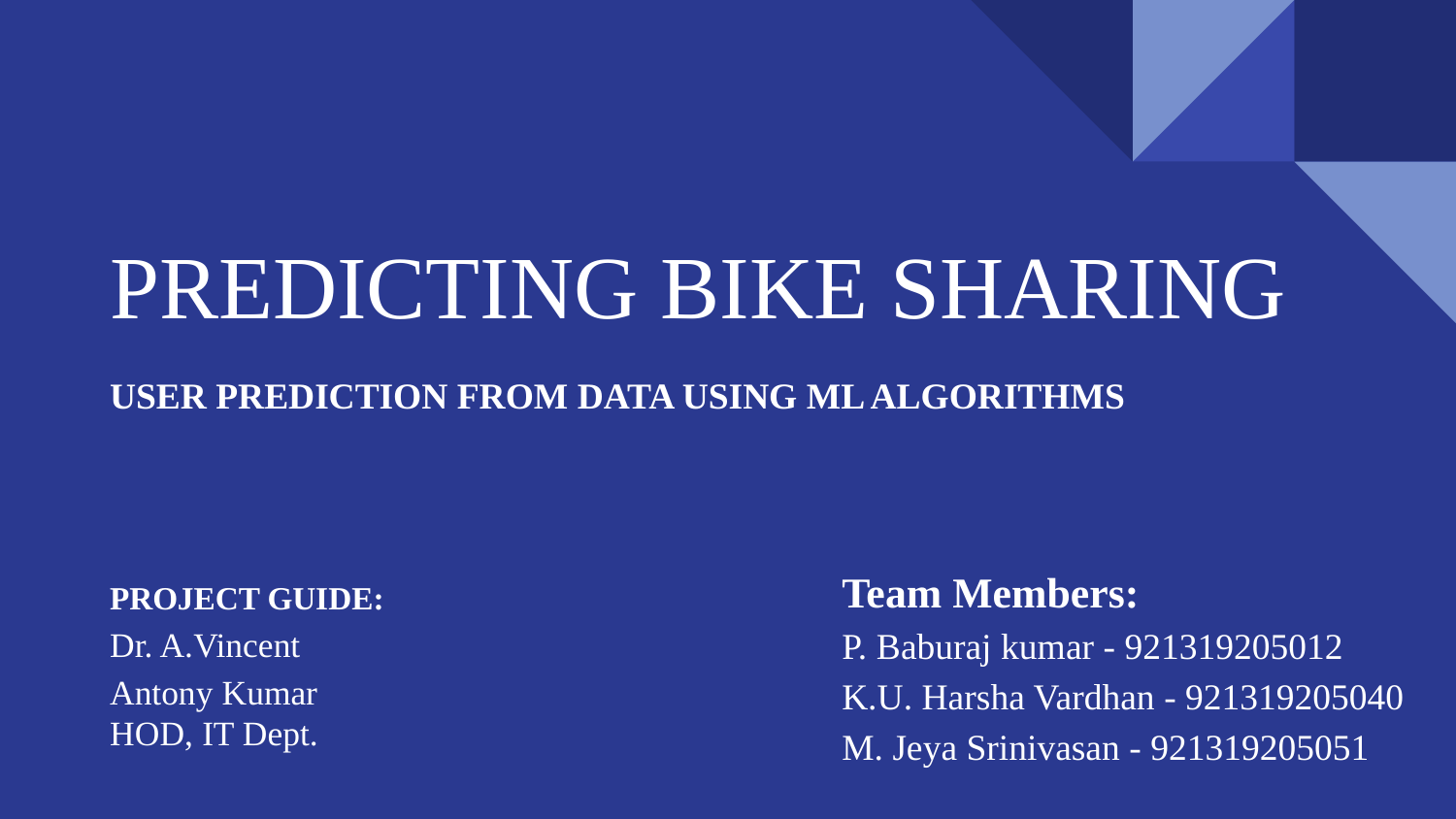

# PREDICTING BIKE SHARING
USER PREDICTION FROM DATA USING ML ALGORITHMS

Team Members:
P. Baburaj kumar - 921319205012
K.U. Harsha Vardhan - 921319205040
M. Jeya Srinivasan - 921319205051

PROJECT GUIDE:
Dr. A.Vincent Antony Kumar
HOD, IT Dept.